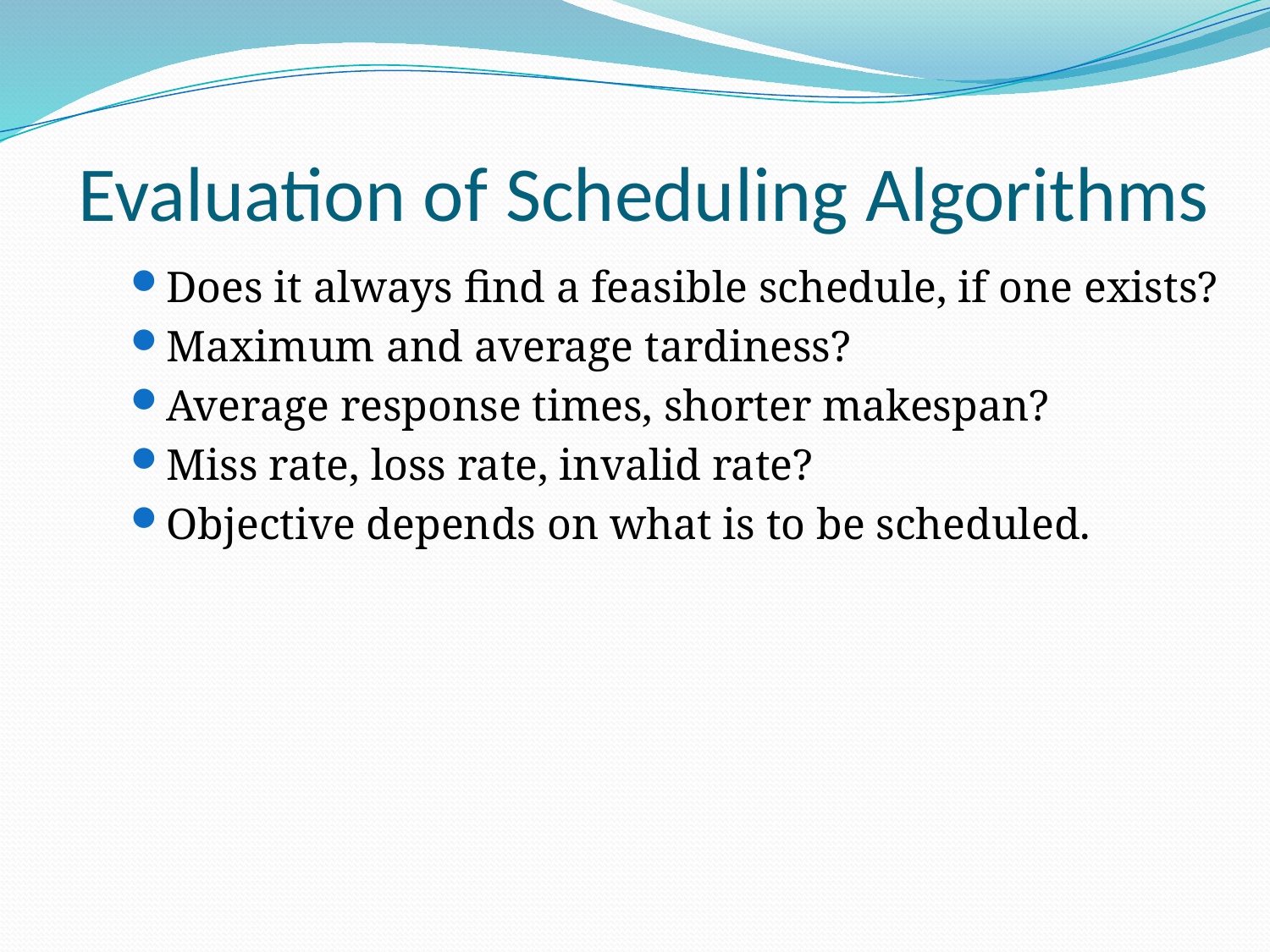

Evaluation of Scheduling Algorithms
Does it always find a feasible schedule, if one exists?
Maximum and average tardiness?
Average response times, shorter makespan?
Miss rate, loss rate, invalid rate?
Objective depends on what is to be scheduled.